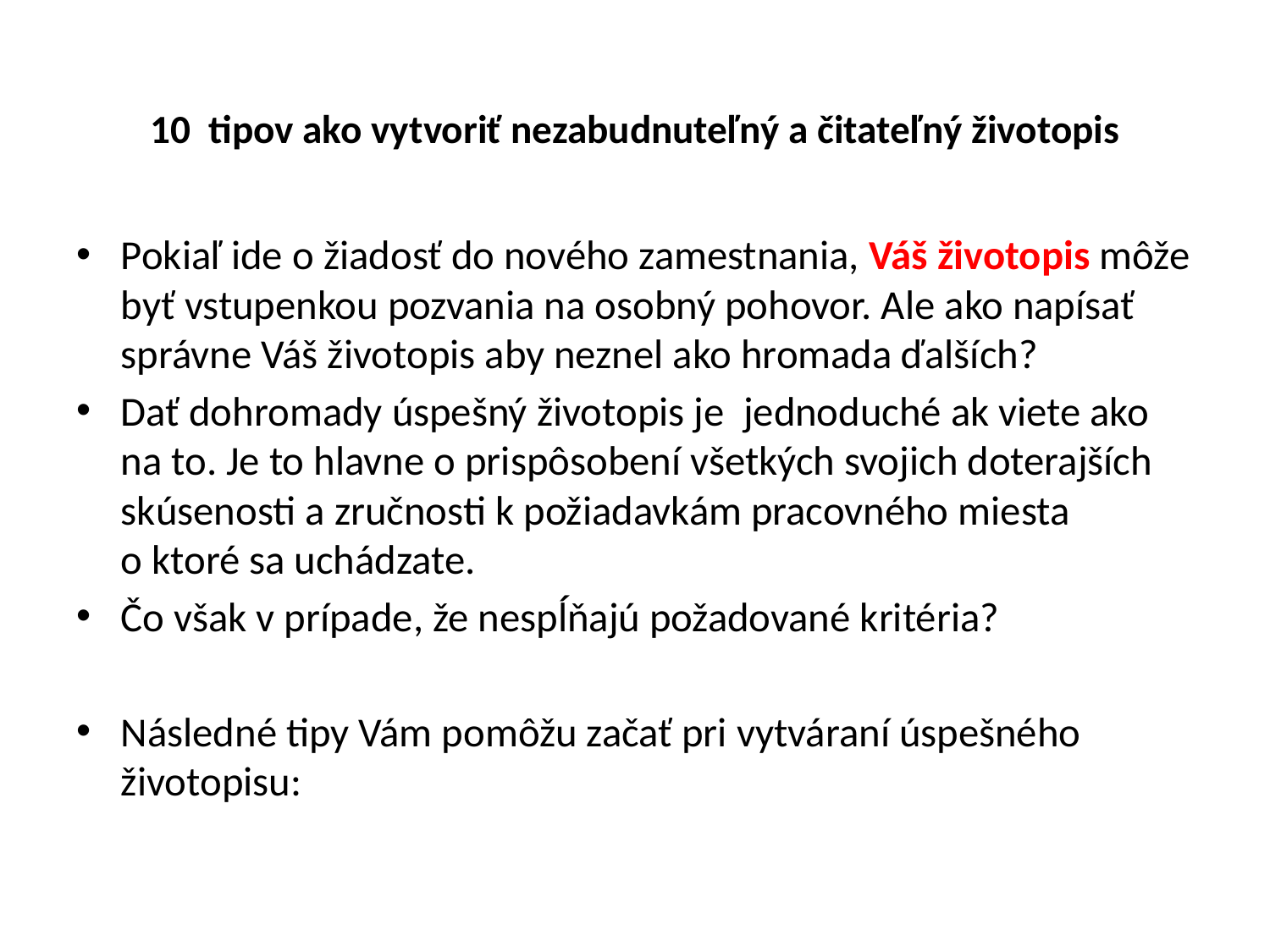

# 10  tipov ako vytvoriť nezabudnuteľný a čitateľný životopis
Pokiaľ ide o žiadosť do nového zamestnania, Váš životopis môže byť vstupenkou pozvania na osobný pohovor. Ale ako napísať správne Váš životopis aby neznel ako hromada ďalších?
Dať dohromady úspešný životopis je  jednoduché ak viete ako na to. Je to hlavne o prispôsobení všetkých svojich doterajších skúsenosti a zručnosti k požiadavkám pracovného miesta o ktoré sa uchádzate.
Čo však v prípade, že nespĺňajú požadované kritéria?

Následné tipy Vám pomôžu začať pri vytváraní úspešného životopisu: